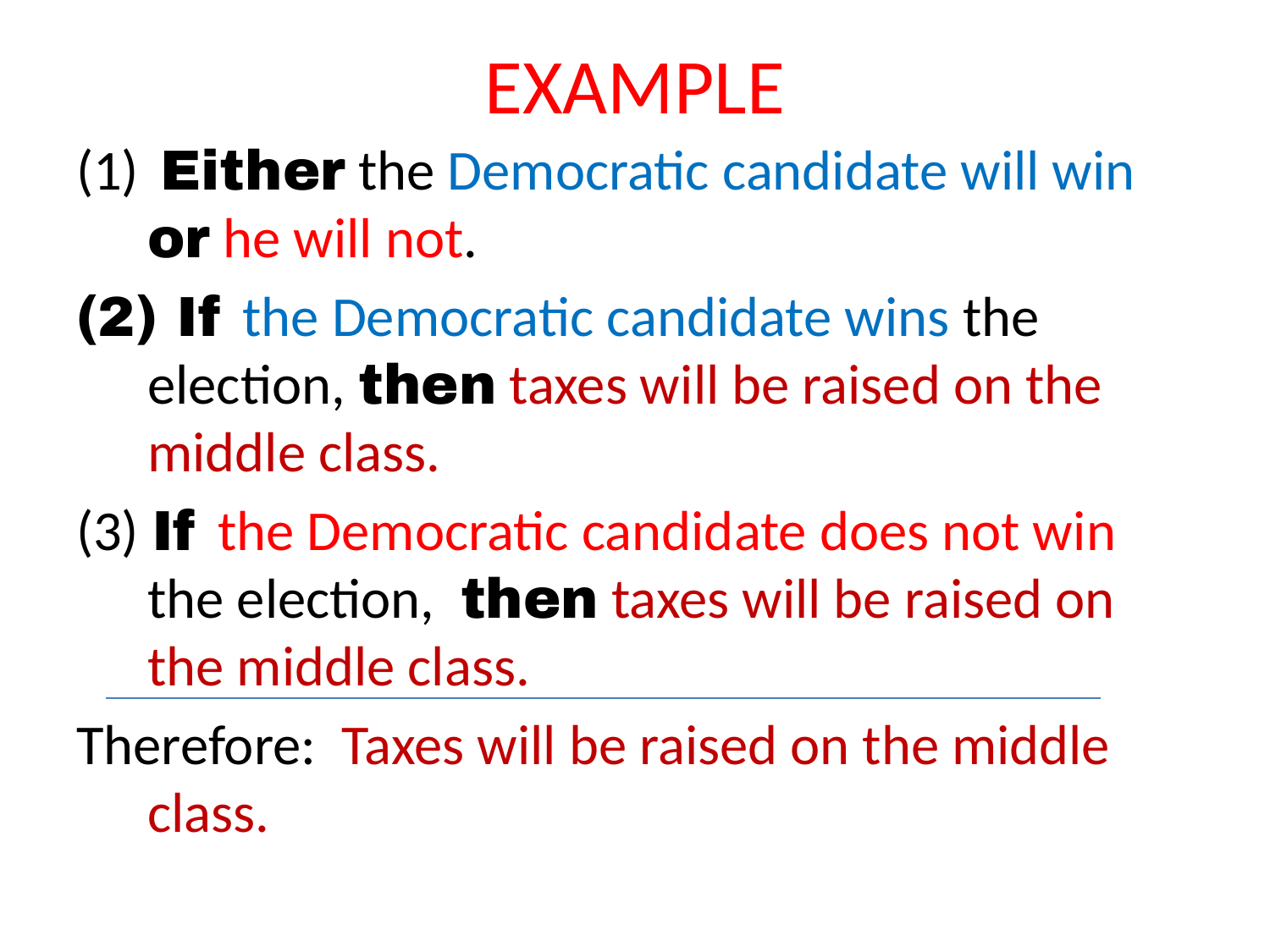

# EXAMPLE
 Either the Democratic candidate will win or he will not.
 If the Democratic candidate wins the election, then taxes will be raised on the middle class.
(3) If the Democratic candidate does not win the election,  then taxes will be raised on the middle class.
Therefore:  Taxes will be raised on the middle class.